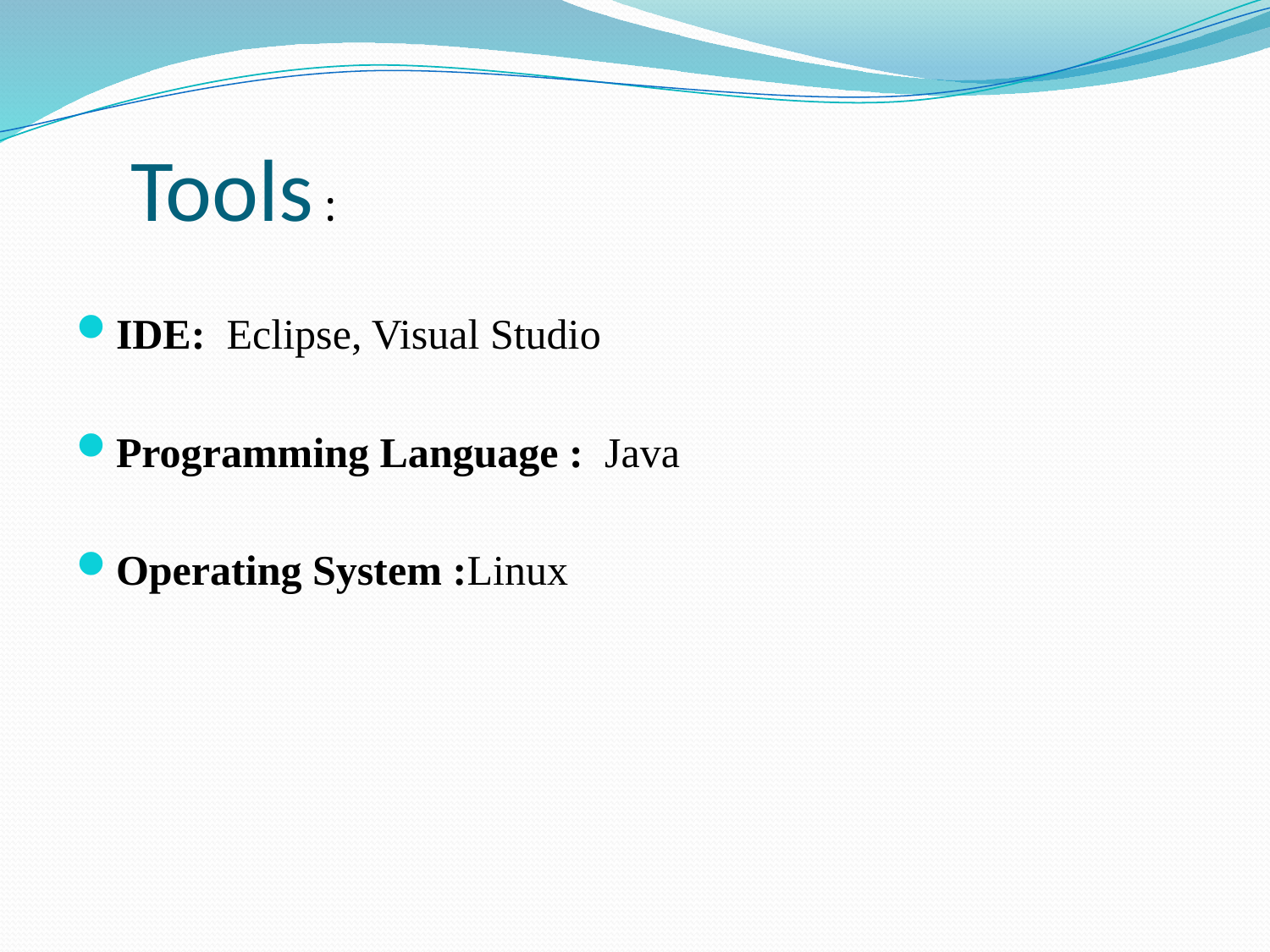

Tools :

IDE:  Eclipse, Visual Studio

Programming Language :  Java

Operating System :Linux